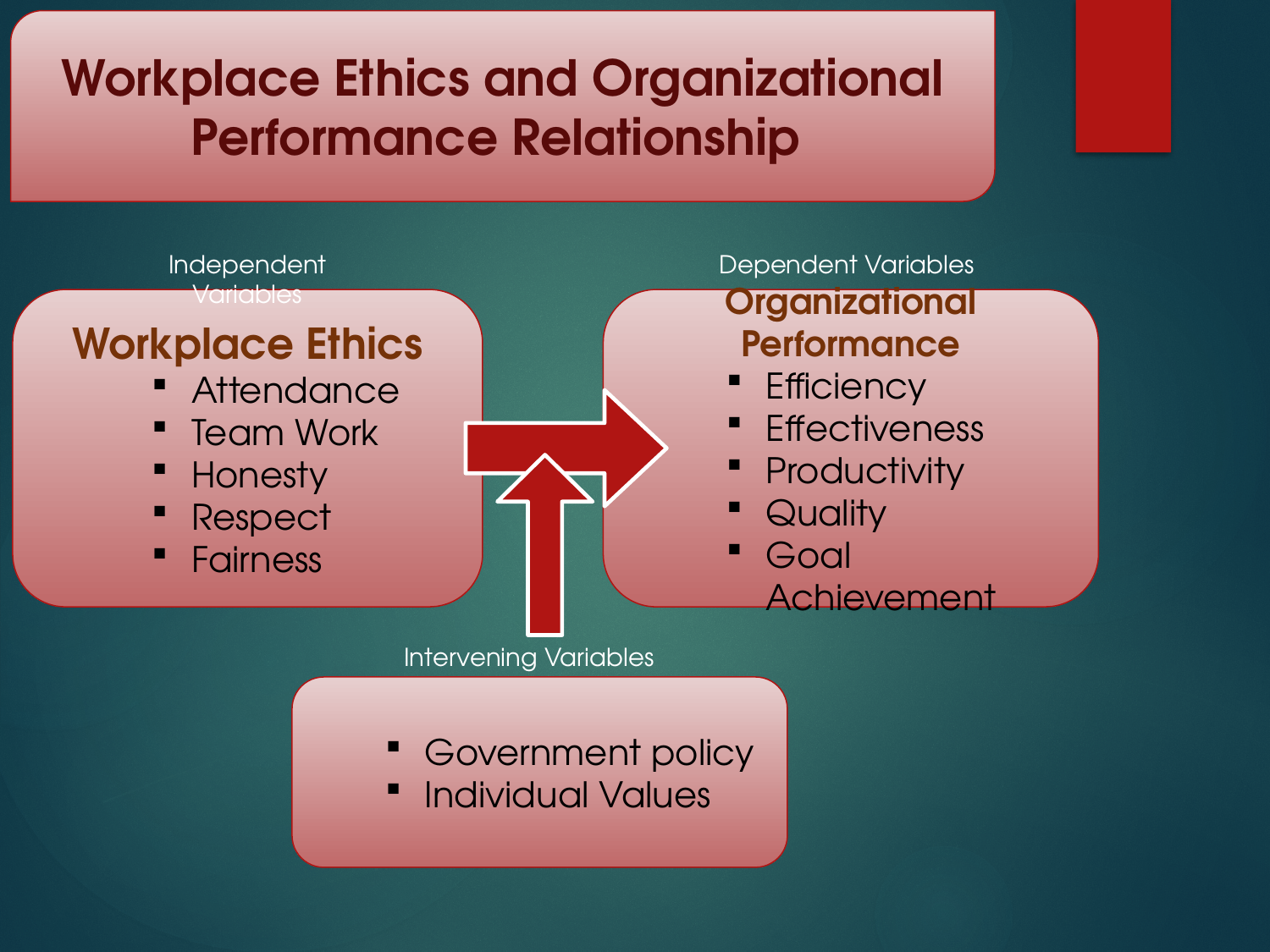

Workplace Ethics and Organizational Performance Relationship
Independent Variables
Dependent Variables
Workplace Ethics
Attendance
Team Work
Honesty
Respect
Fairness
Organizational Performance
Efficiency
Effectiveness
Productivity
Quality
Goal Achievement

Intervening Variables
Government policy
Individual Values